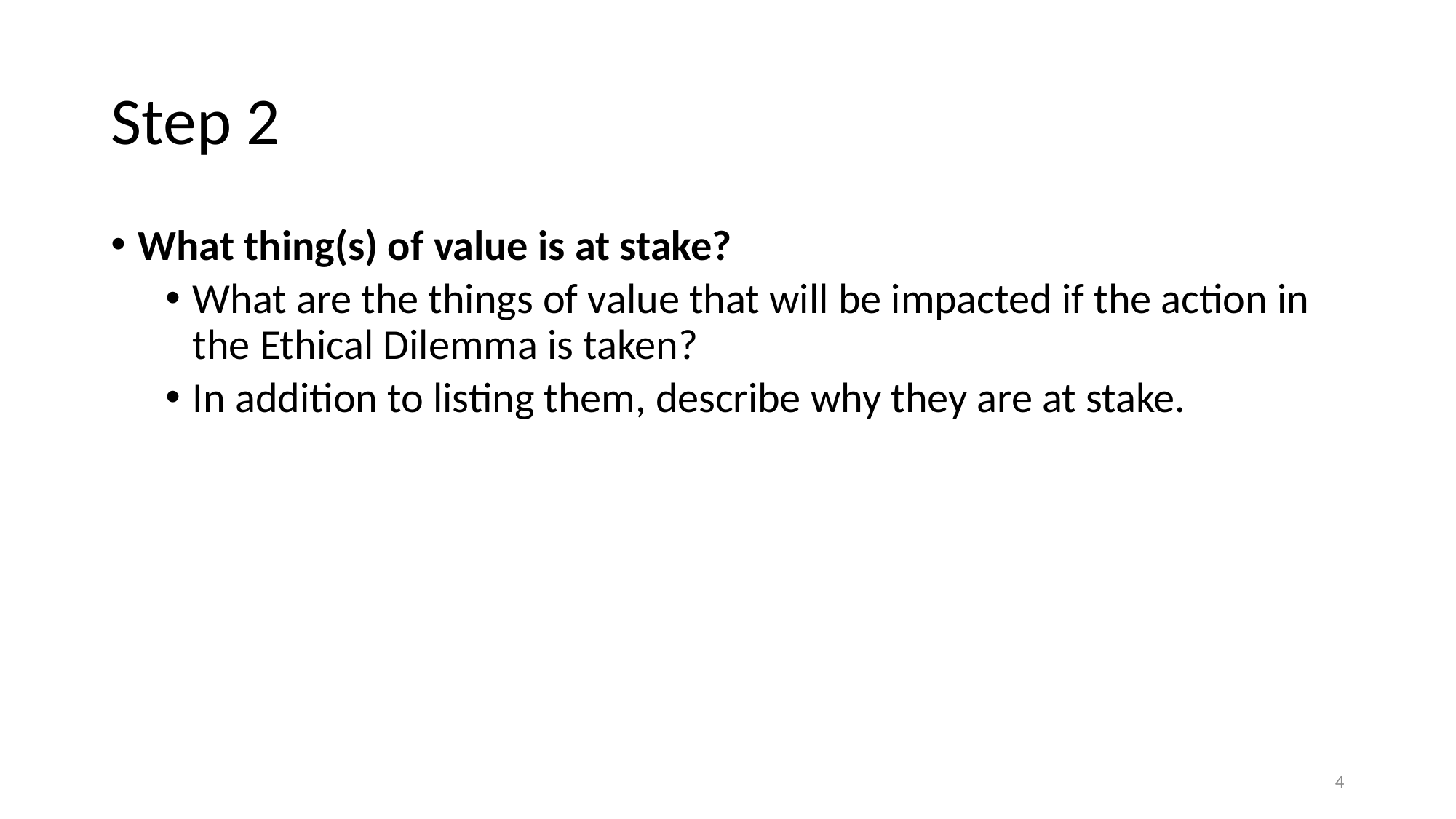

# Step 2
What thing(s) of value is at stake?
What are the things of value that will be impacted if the action in the Ethical Dilemma is taken?
In addition to listing them, describe why they are at stake.
4